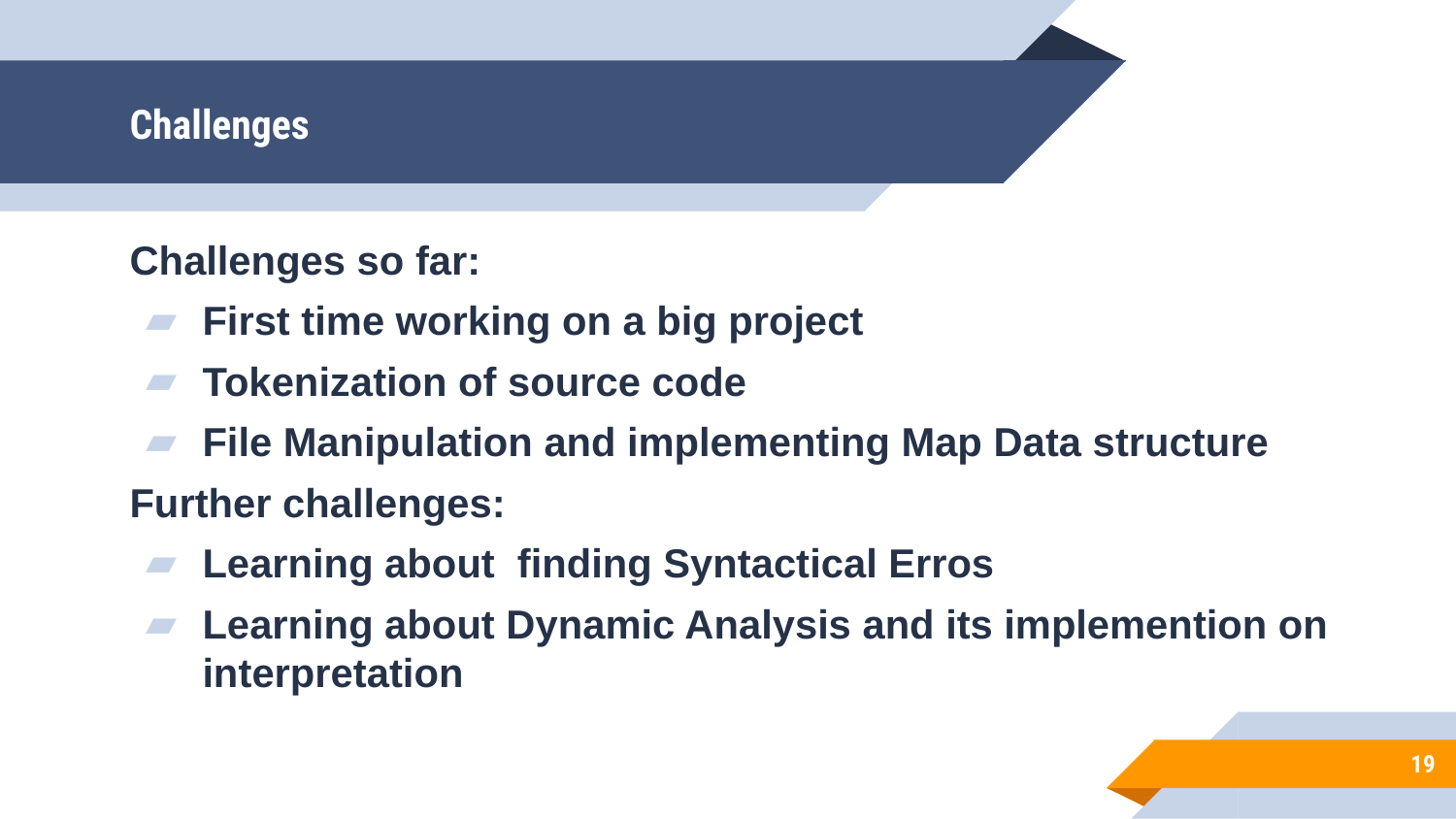

# Challenges
Challenges so far:
First time working on a big project
Tokenization of source code
File Manipulation and implementing Map Data structure
Further challenges:
Learning about  finding Syntactical Erros
Learning about Dynamic Analysis and its implemention on interpretation

19